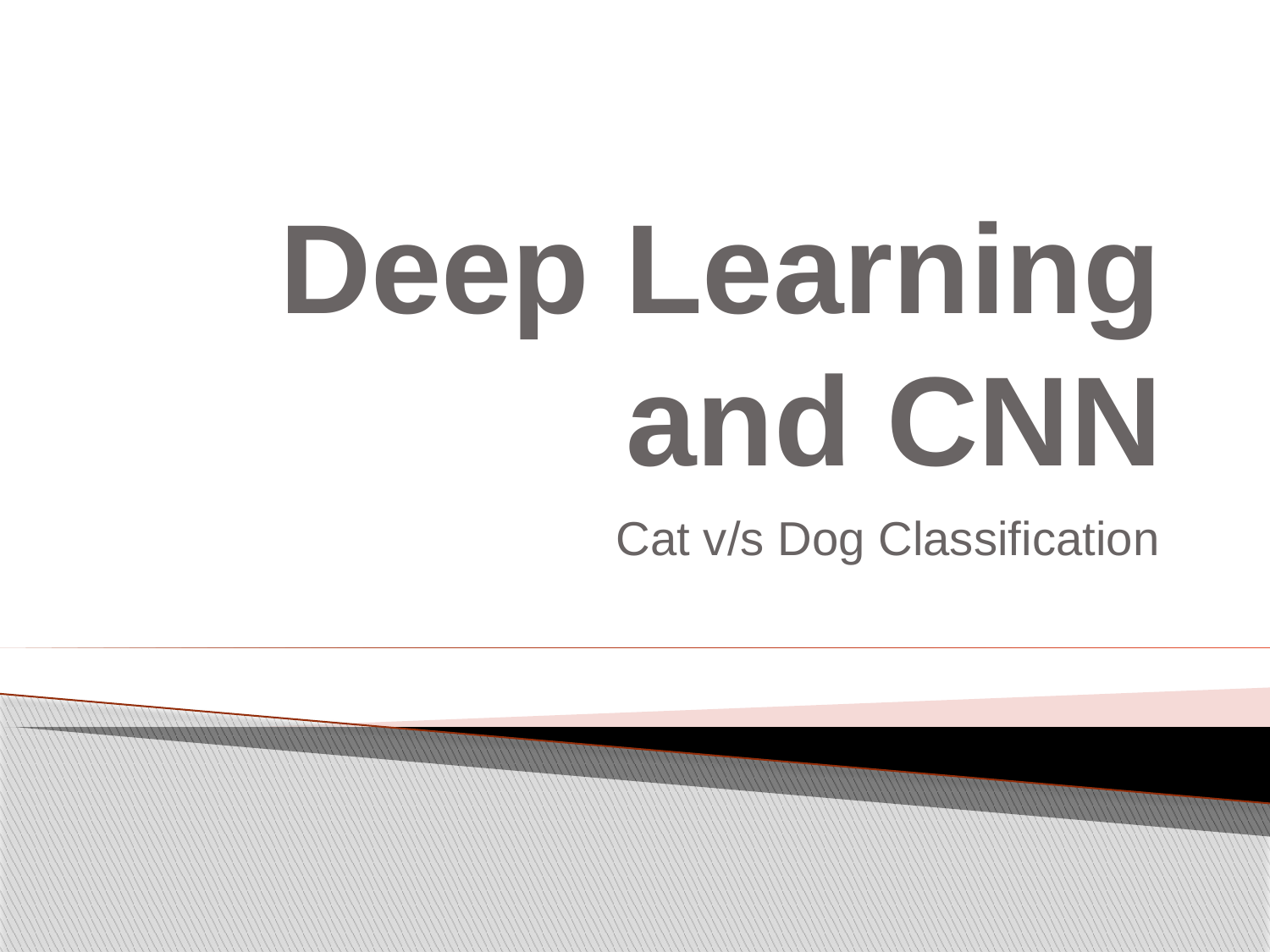

# Deep Learning and CNN
Cat v/s Dog Classification